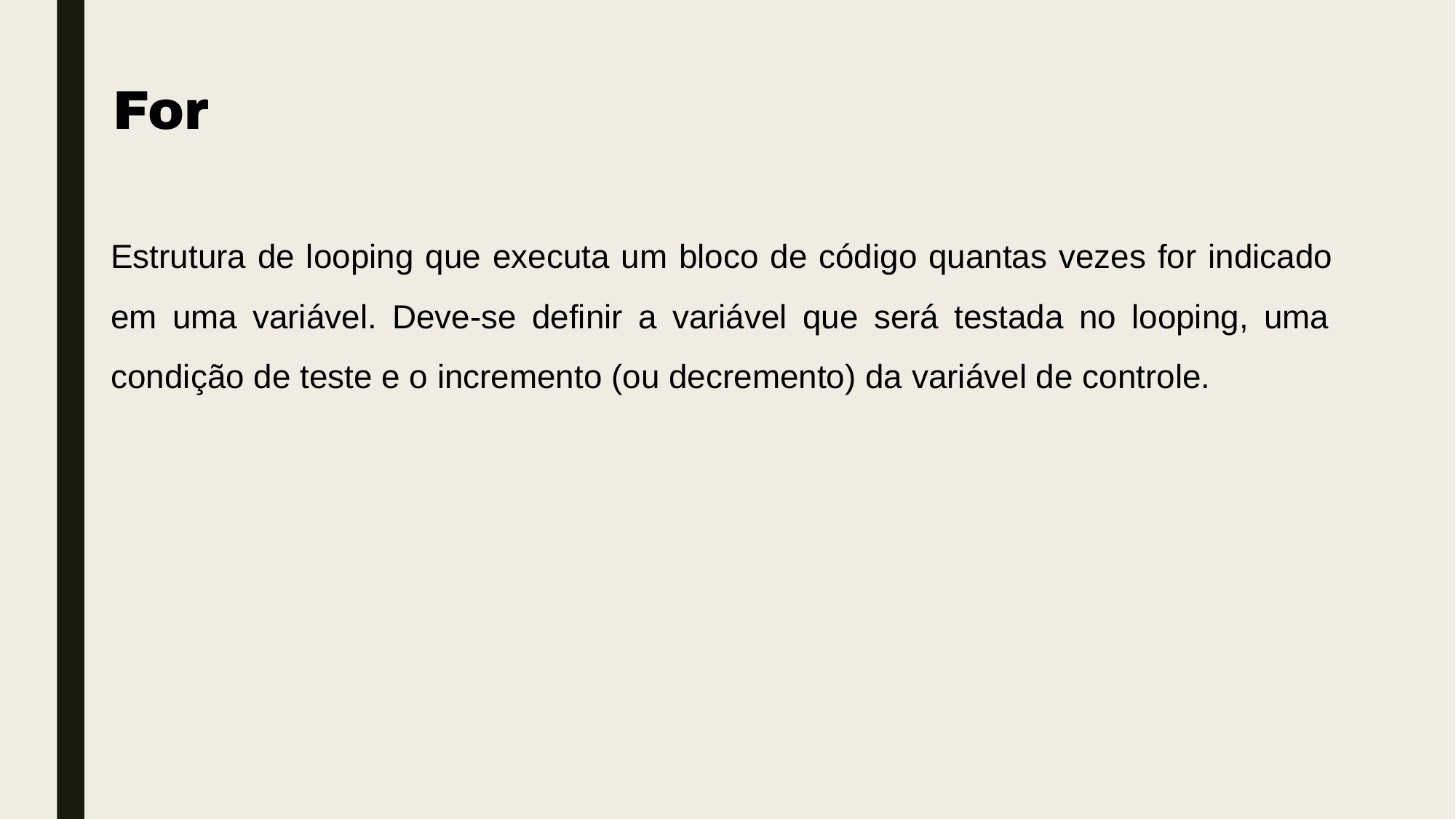

For
Estrutura de looping que executa um bloco de código quantas vezes for indicado  em uma variável. Deve-se definir a variável que será testada no looping, uma  condição de teste e o incremento (ou decremento) da variável de controle.